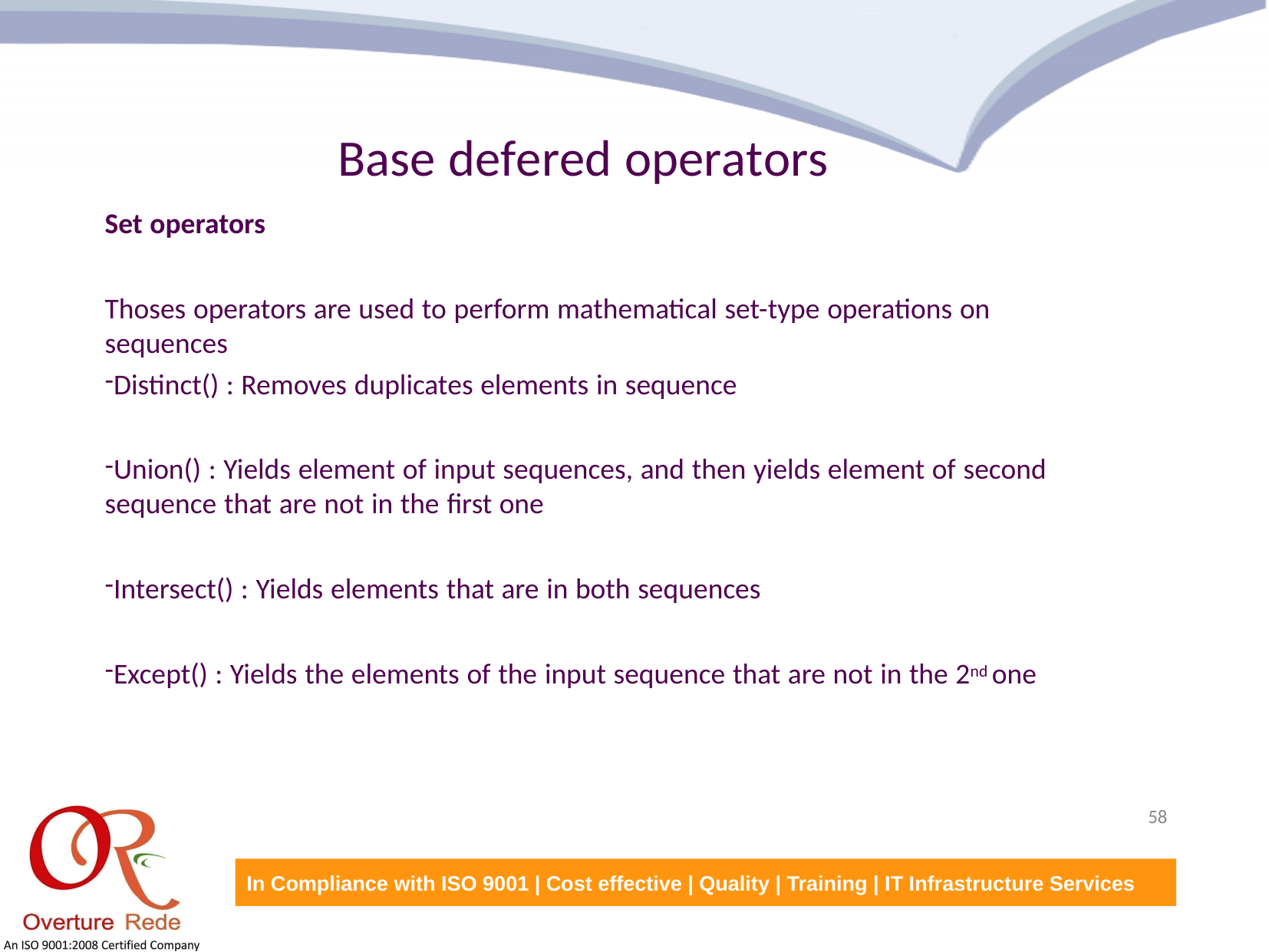

Base defered operators
Set operators

Thoses operators are used to perform mathematical set-type operations on sequences
Distinct() : Removes duplicates elements in sequence

Union() : Yields element of input sequences, and then yields element of second sequence that are not in the first one

Intersect() : Yields elements that are in both sequences

Except() : Yields the elements of the input sequence that are not in the 2nd one
58